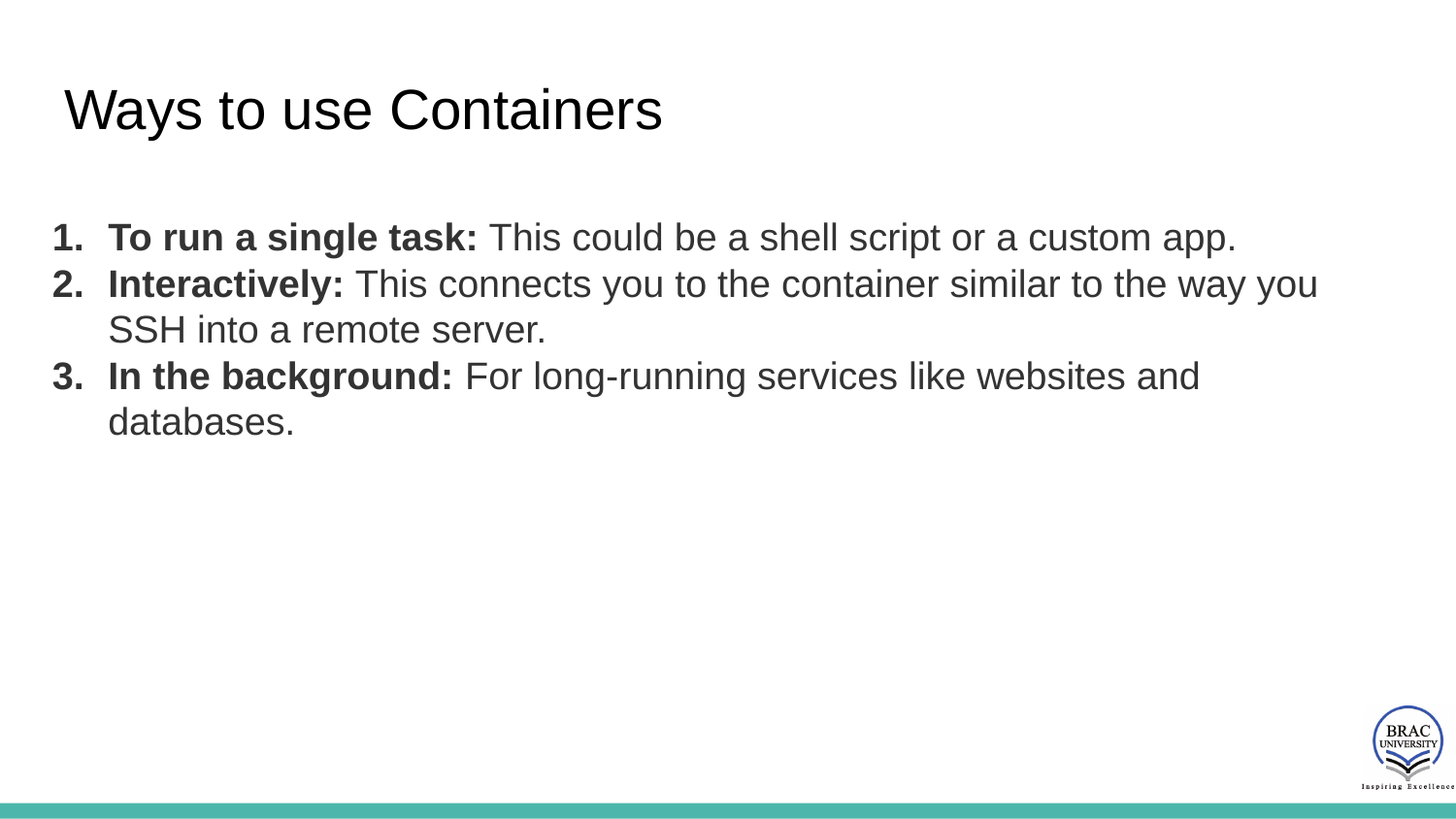

# Ways to use Containers
To run a single task: This could be a shell script or a custom app.
Interactively: This connects you to the container similar to the way you SSH into a remote server.
In the background: For long-running services like websites and databases.